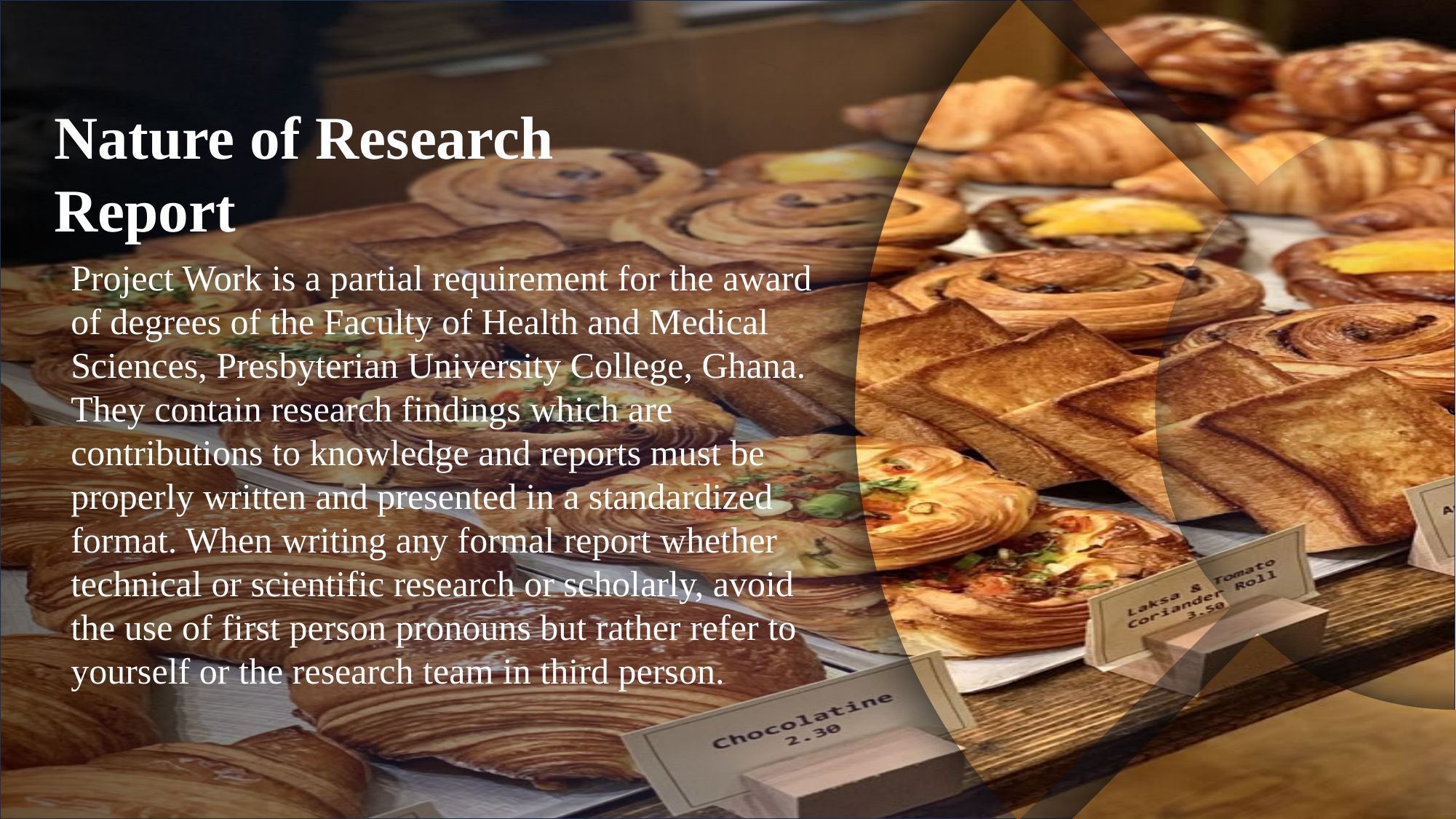

Nature of Research Report
Project Work is a partial requirement for the award of degrees of the Faculty of Health and Medical Sciences, Presbyterian University College, Ghana. They contain research findings which are contributions to knowledge and reports must be properly written and presented in a standardized format. When writing any formal report whether technical or scientific research or scholarly, avoid the use of first person pronouns but rather refer to yourself or the research team in third person.
C
Nature of Research Report
Project Work is a partial requirement for the award of degrees of the Faculty of Health and Medical Sciences, Presbyterian University College, Ghana. They contain research findings which are contributions to knowledge and reports must be properly written and presented in a standardized format. When writing any formal report whether technical or scientific research or scholarly, avoid the use of first person pronouns but rather refer to yourself or the research team in third person.
Presentation of Project Work
Work submitted for a Bachelor’s degree from the Presbyterian University College, Ghana must meet minimum pages of 40 and maximum of 50. Appendices and preliminary pages are excluded from the number of pages and are also excluded from the page numbering.